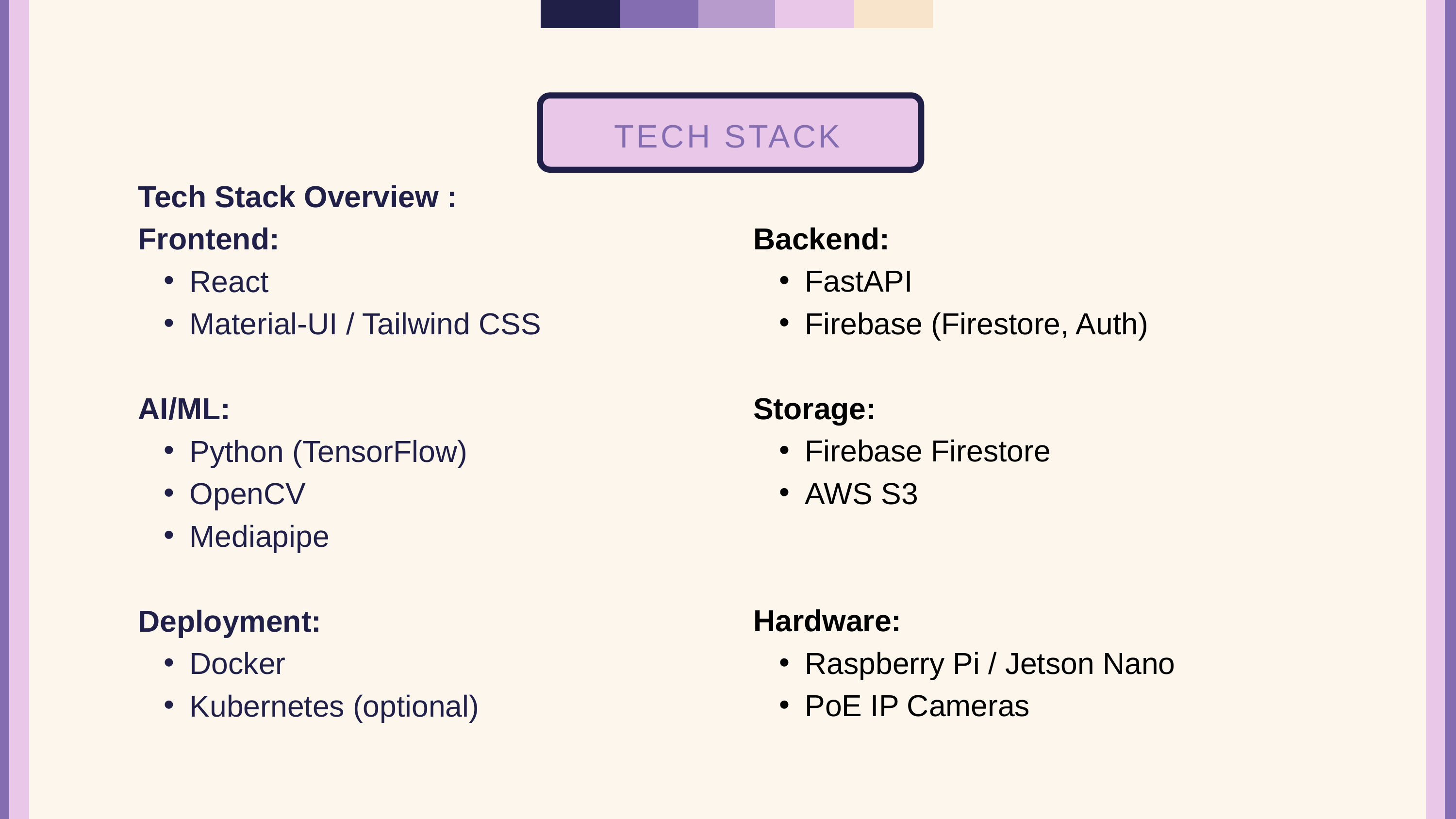

TECH STACK
Tech Stack Overview :
Frontend:
React
Material-UI / Tailwind CSS

AI/ML:
Python (TensorFlow)
OpenCV
Mediapipe

Deployment:
Docker
Kubernetes (optional)

Backend:
FastAPI
Firebase (Firestore, Auth)

Storage:
Firebase Firestore
AWS S3

Hardware:
Raspberry Pi / Jetson Nano
PoE IP Cameras